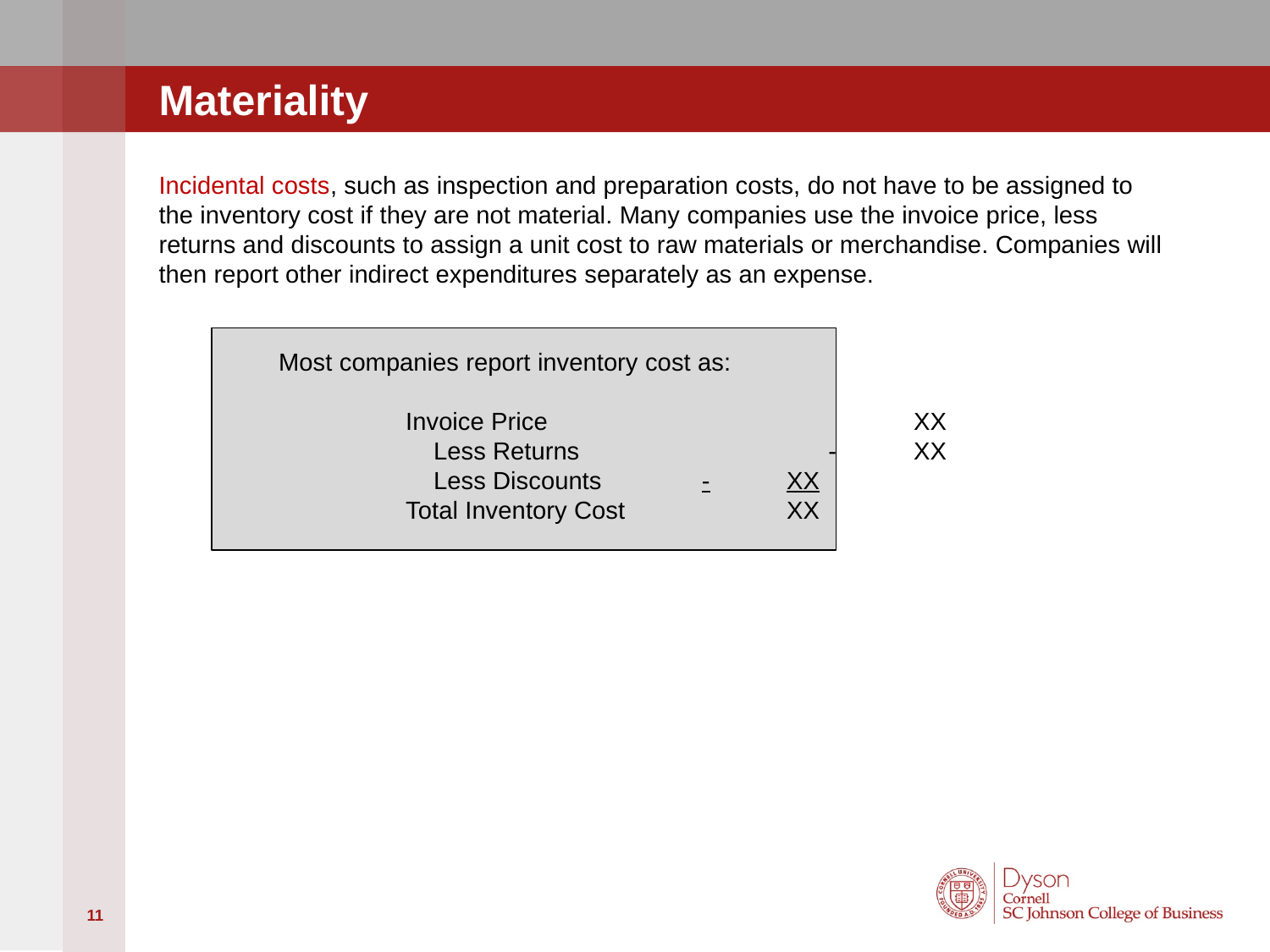

# Materiality
Incidental costs, such as inspection and preparation costs, do not have to be assigned to the inventory cost if they are not material. Many companies use the invoice price, less returns and discounts to assign a unit cost to raw materials or merchandise. Companies will then report other indirect expenditures separately as an expense.

Most companies report inventory cost as:

	Invoice Price			XX
	    Less Returns 	      	      -	XX
	    Less Discounts 	      -	XX
	Total Inventory Cost		XX

11